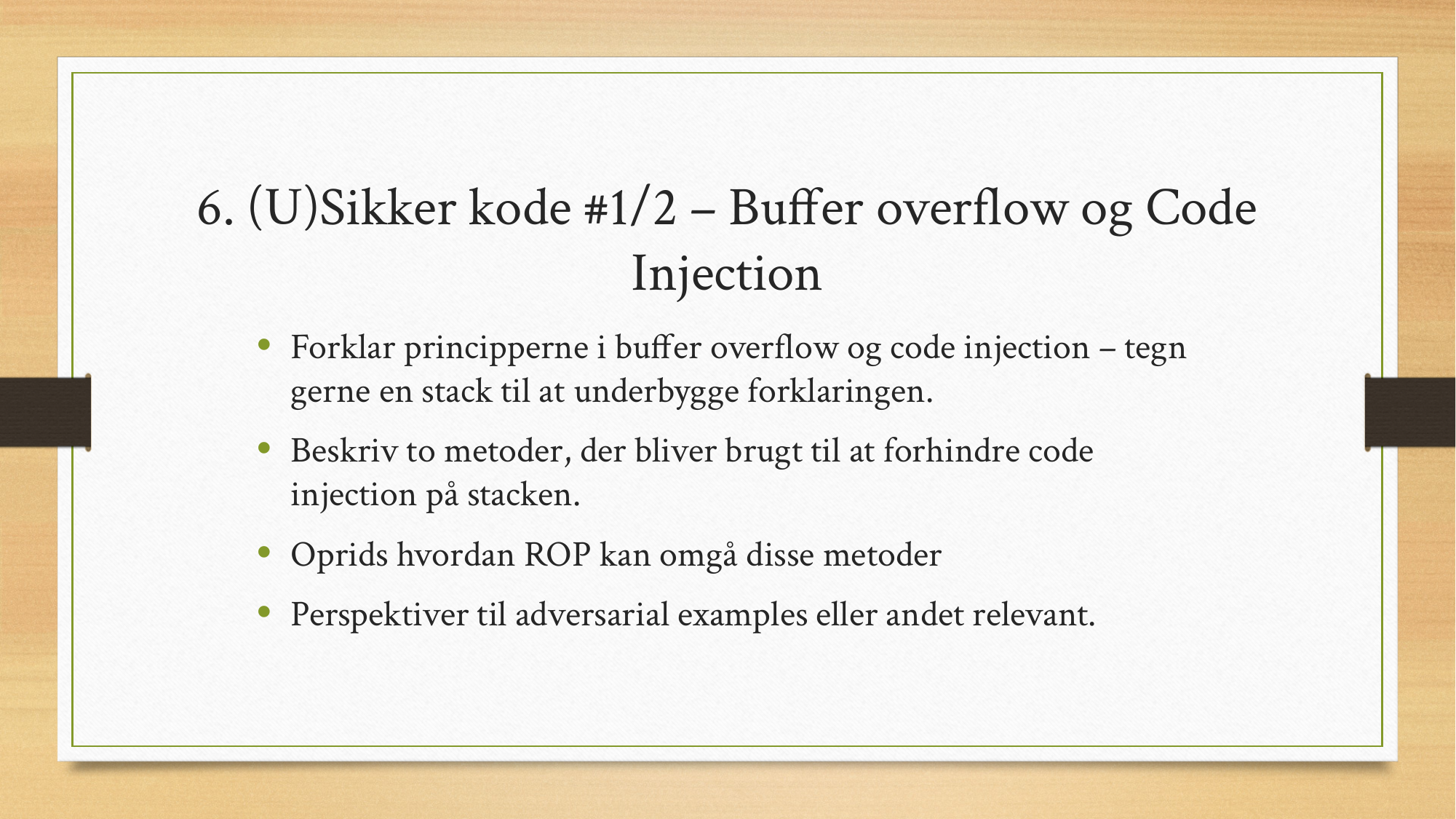

6. (U)Sikker kode #1/2 – Buffer overflow og Code Injection
Forklar principperne i buffer overflow og code injection – tegn gerne en stack til at underbygge forklaringen.
Beskriv to metoder, der bliver brugt til at forhindre code injection på stacken.
Oprids hvordan ROP kan omgå disse metoder
Perspektiver til adversarial examples eller andet relevant.